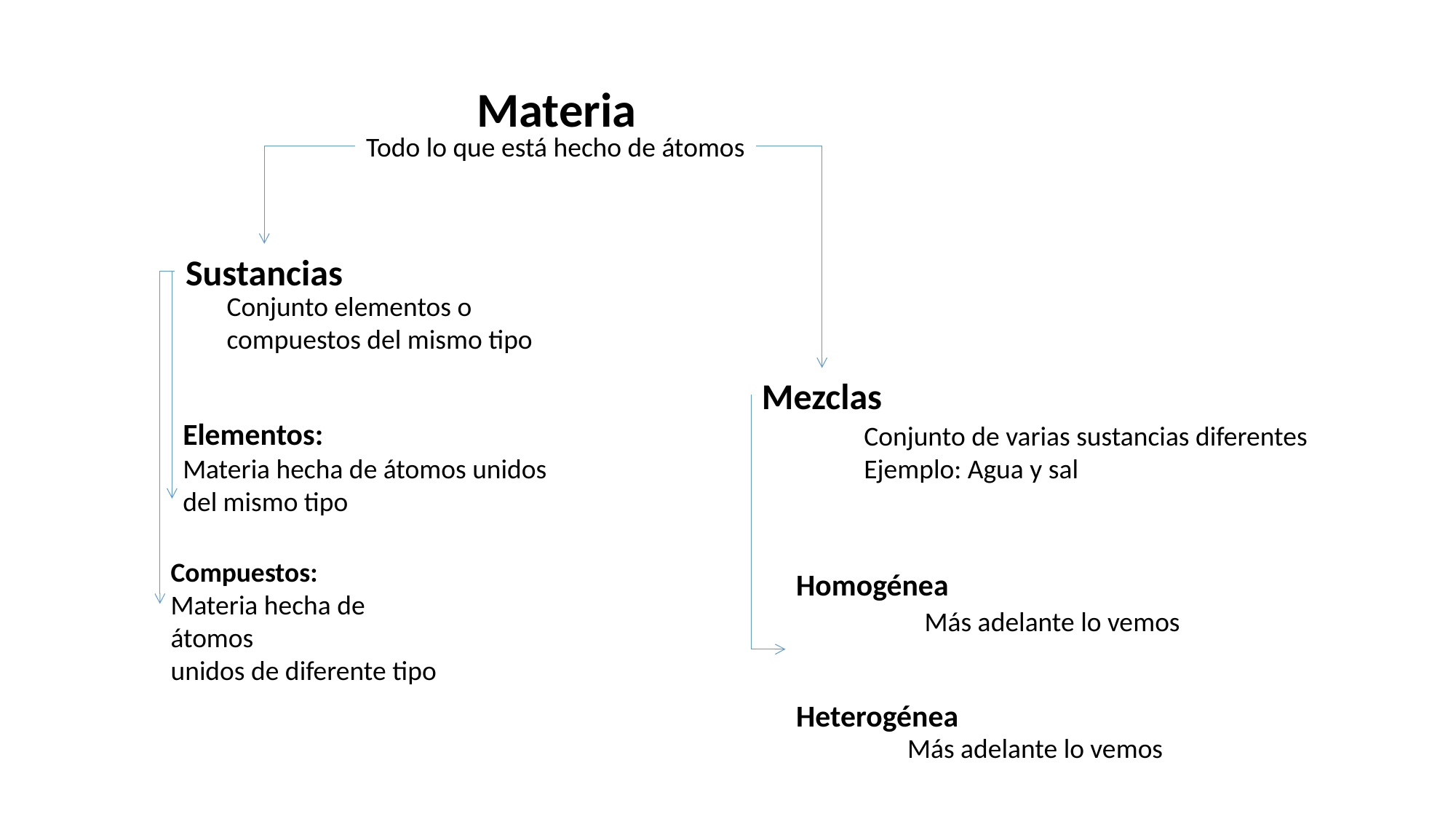

Materia
Todo lo que está hecho de átomos
Sustancias
Conjunto elementos o
compuestos del mismo tipo
Mezclas
Elementos:
Materia hecha de átomos unidos
del mismo tipo

Conjunto de varias sustancias diferentes
Ejemplo: Agua y sal

Compuestos:
Materia hecha de átomos
unidos de diferente tipo
Homogénea

Heterogénea
Más adelante lo vemos
Más adelante lo vemos